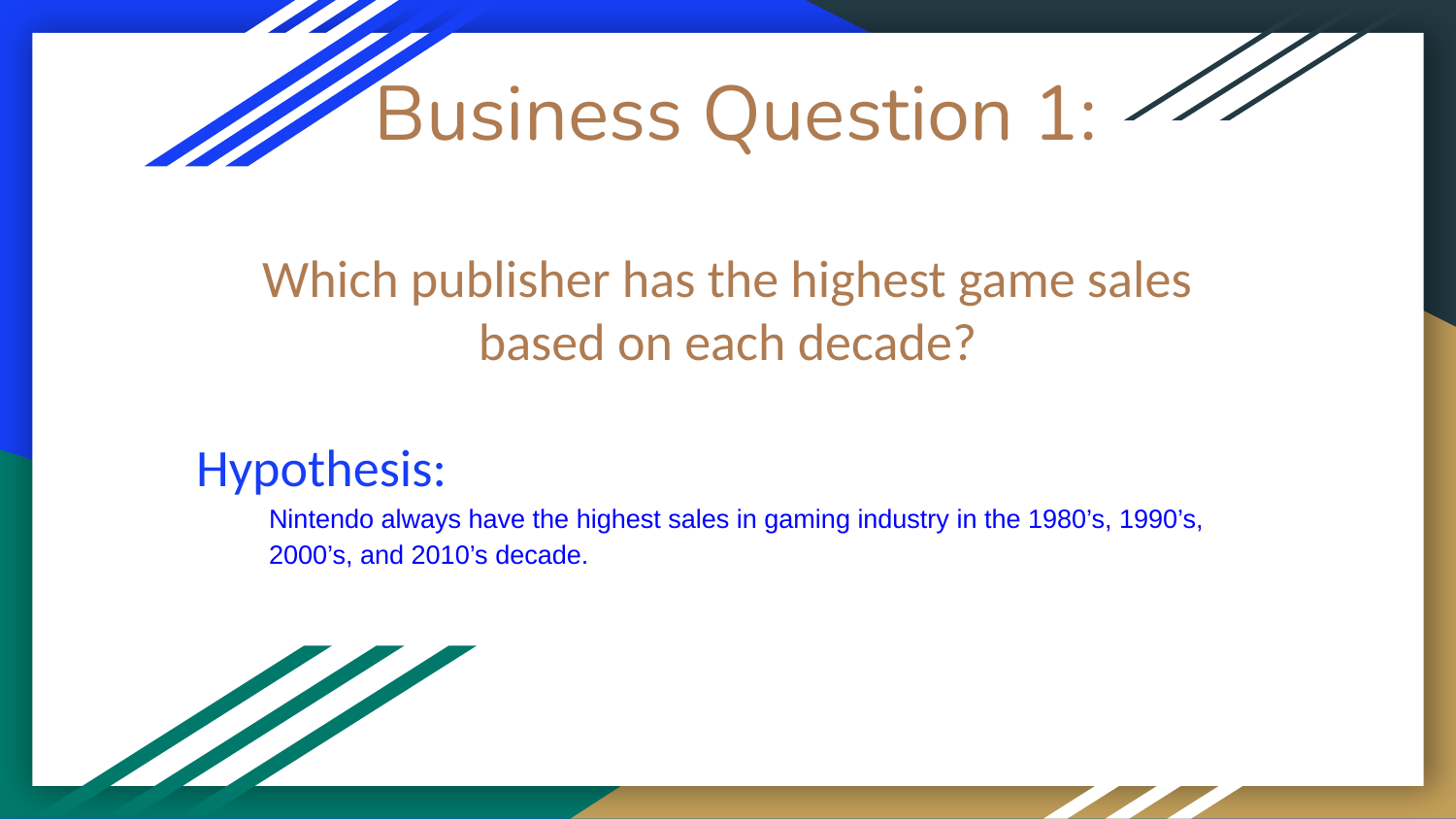

# Business Question 1:
Which publisher has the highest game sales based on each decade?

Hypothesis:
Nintendo always have the highest sales in gaming industry in the 1980’s, 1990’s, 2000’s, and 2010’s decade.